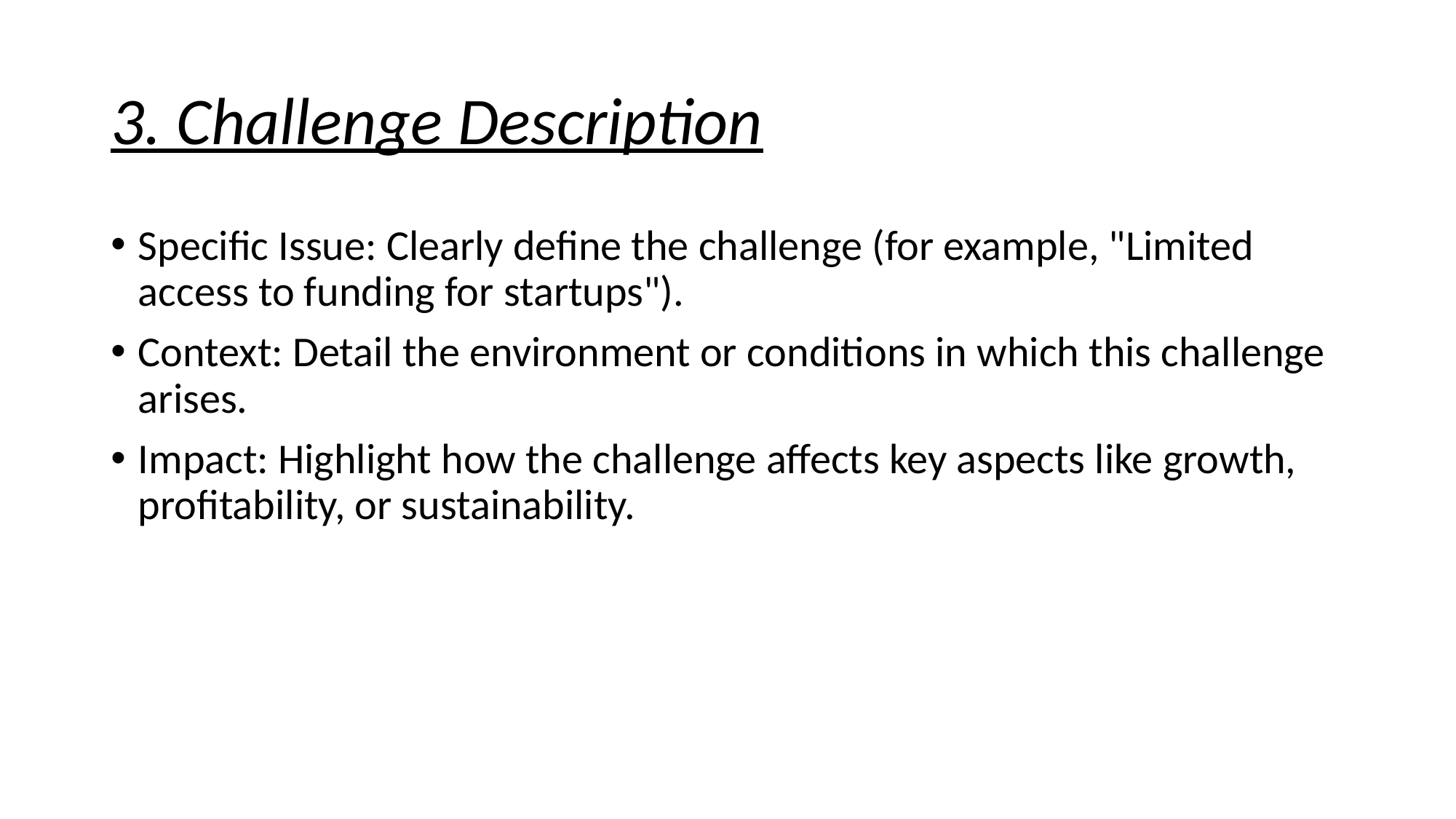

# 3. Challenge Description
Specific Issue: Clearly define the challenge (for example, "Limited access to funding for startups").
Context: Detail the environment or conditions in which this challenge arises.
Impact: Highlight how the challenge affects key aspects like growth, profitability, or sustainability.